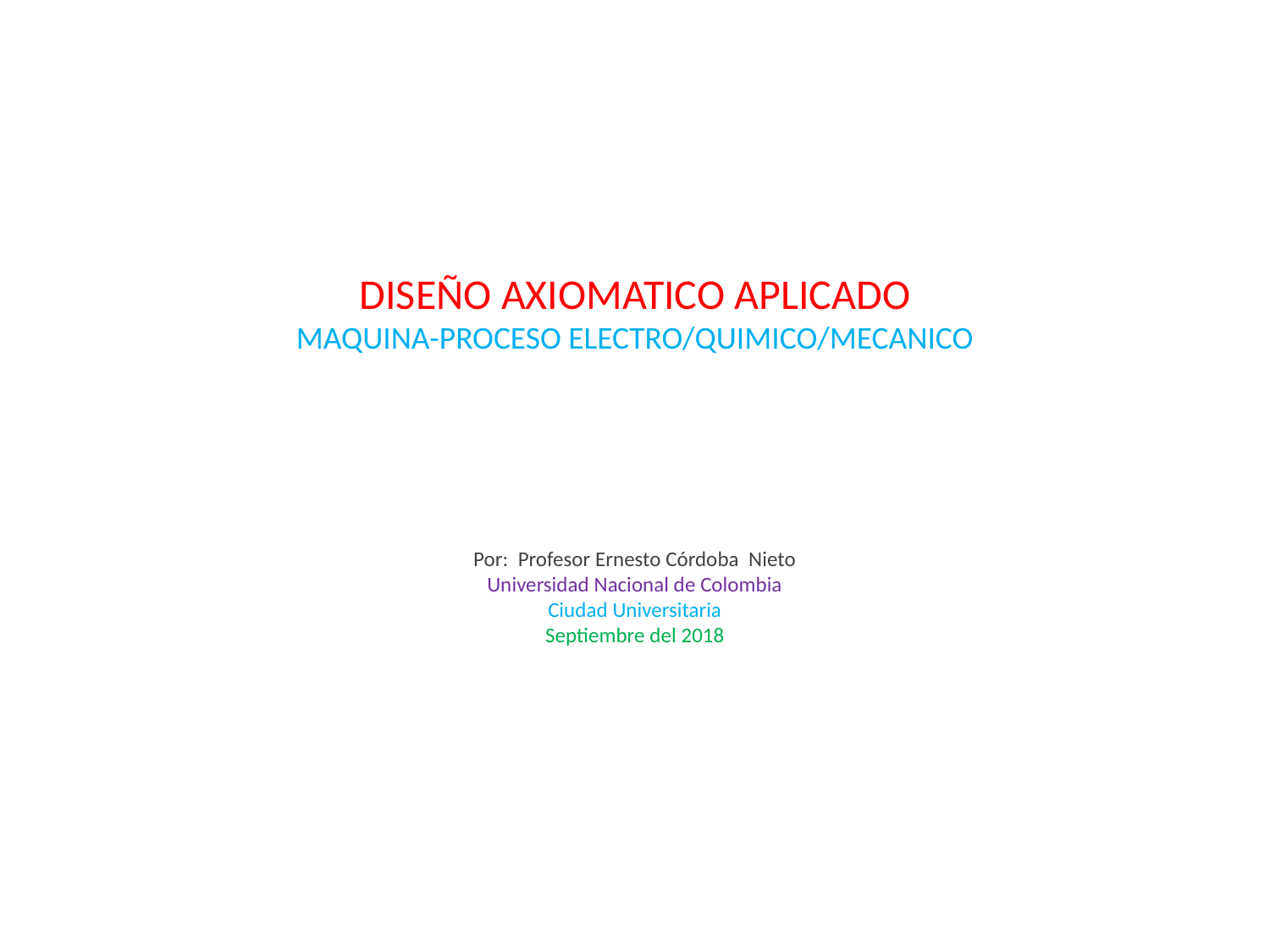

# DISEÑO AXIOMATICO APLICADO MAQUINA-PROCESO ELECTRO/QUIMICO/MECANICO Por:  Profesor Ernesto Córdoba  Nieto Universidad Nacional de Colombia Ciudad Universitaria Septiembre del 2018